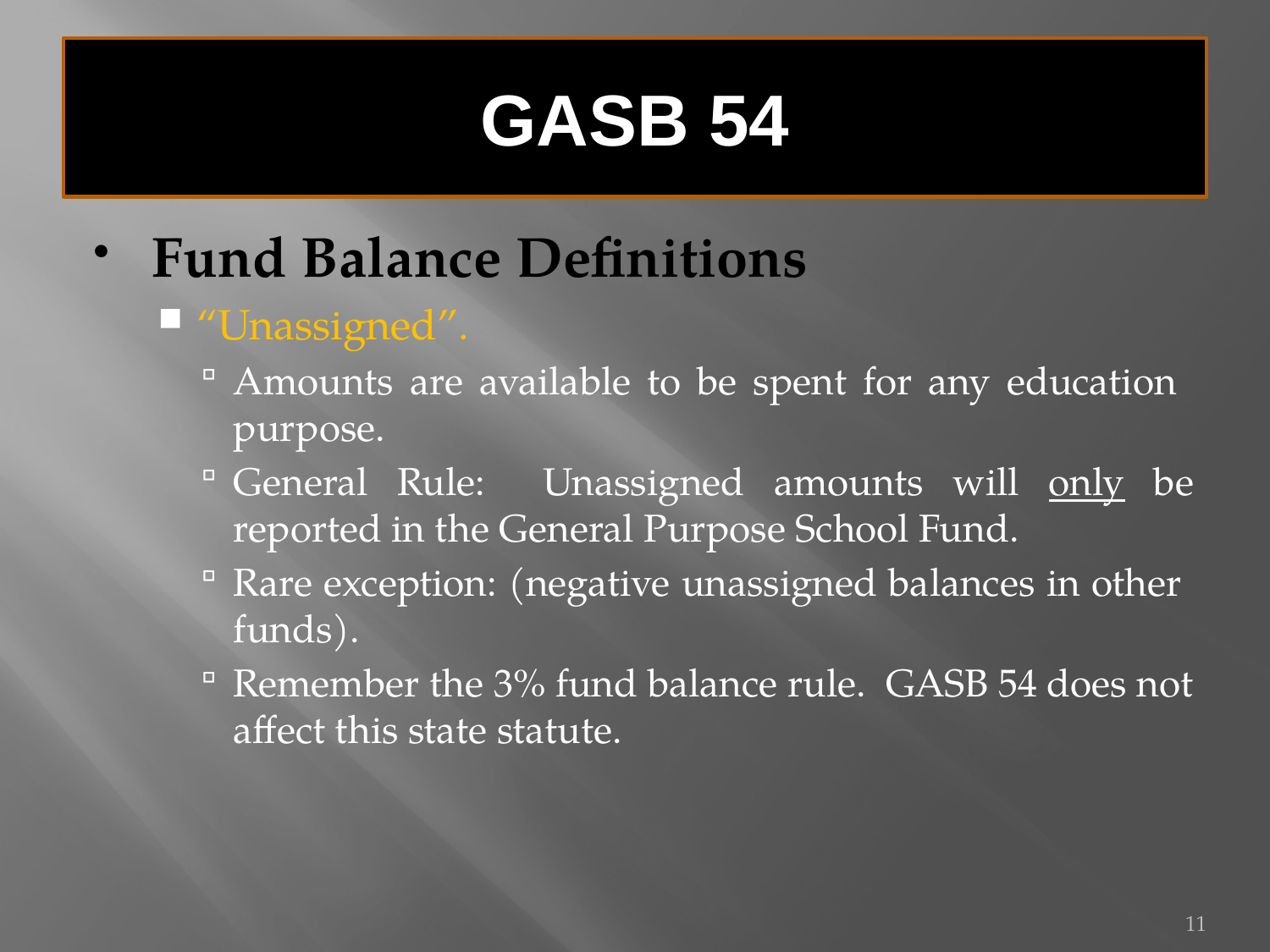

# GASB 54
Fund Balance Definitions
“Unassigned”.
Amounts are available to be spent for any education  purpose.
General Rule:  Unassigned amounts will only be reported in the General Purpose School Fund.
Rare exception: (negative unassigned balances in other  funds).
Remember the 3% fund balance rule.  GASB 54 does not affect this state statute.

11